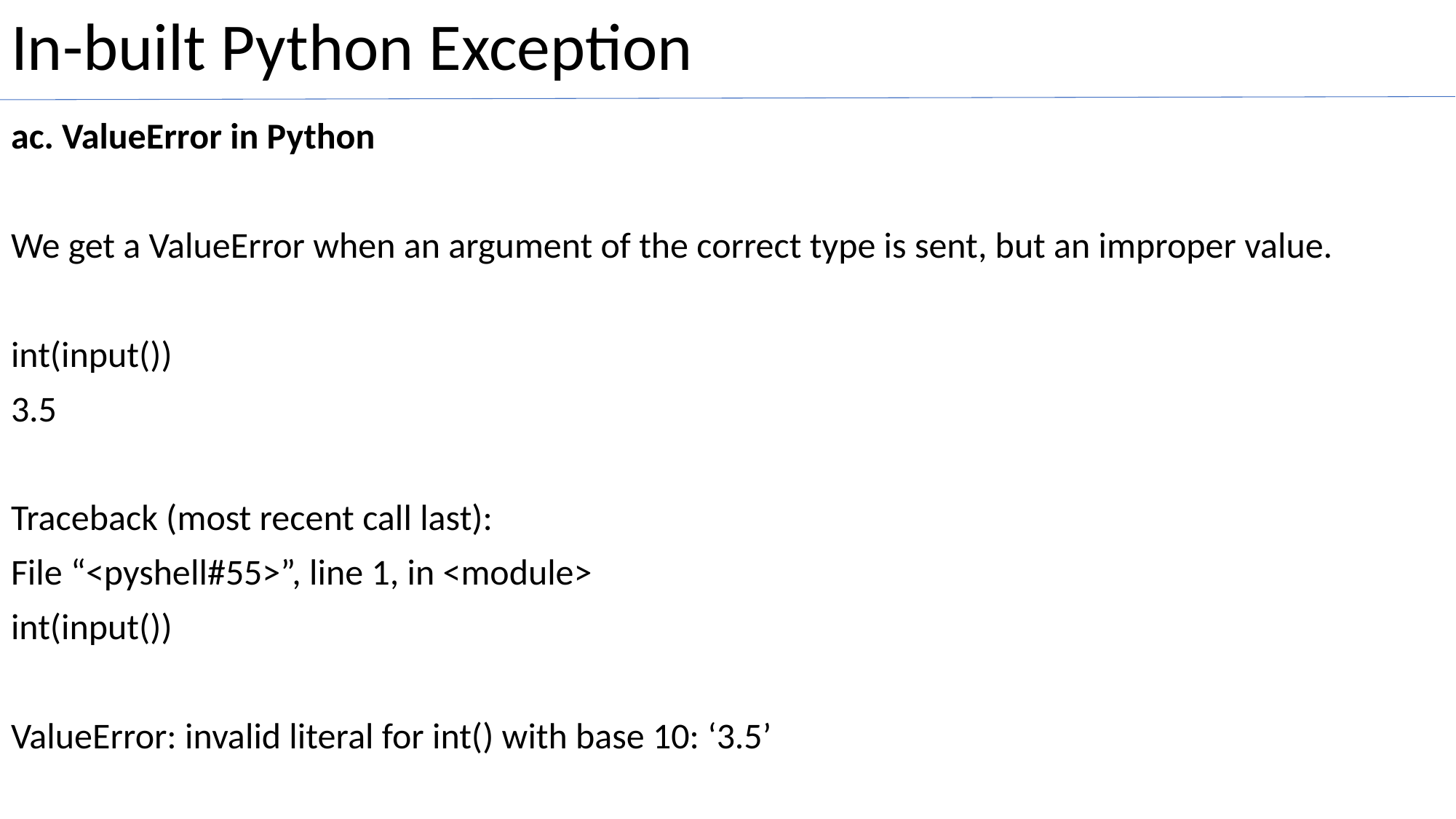

# In-built Python Exception
ac. ValueError in Python

We get a ValueError when an argument of the correct type is sent, but an improper value.

int(input())
3.5

Traceback (most recent call last):
File “<pyshell#55>”, line 1, in <module>
int(input())

ValueError: invalid literal for int() with base 10: ‘3.5’